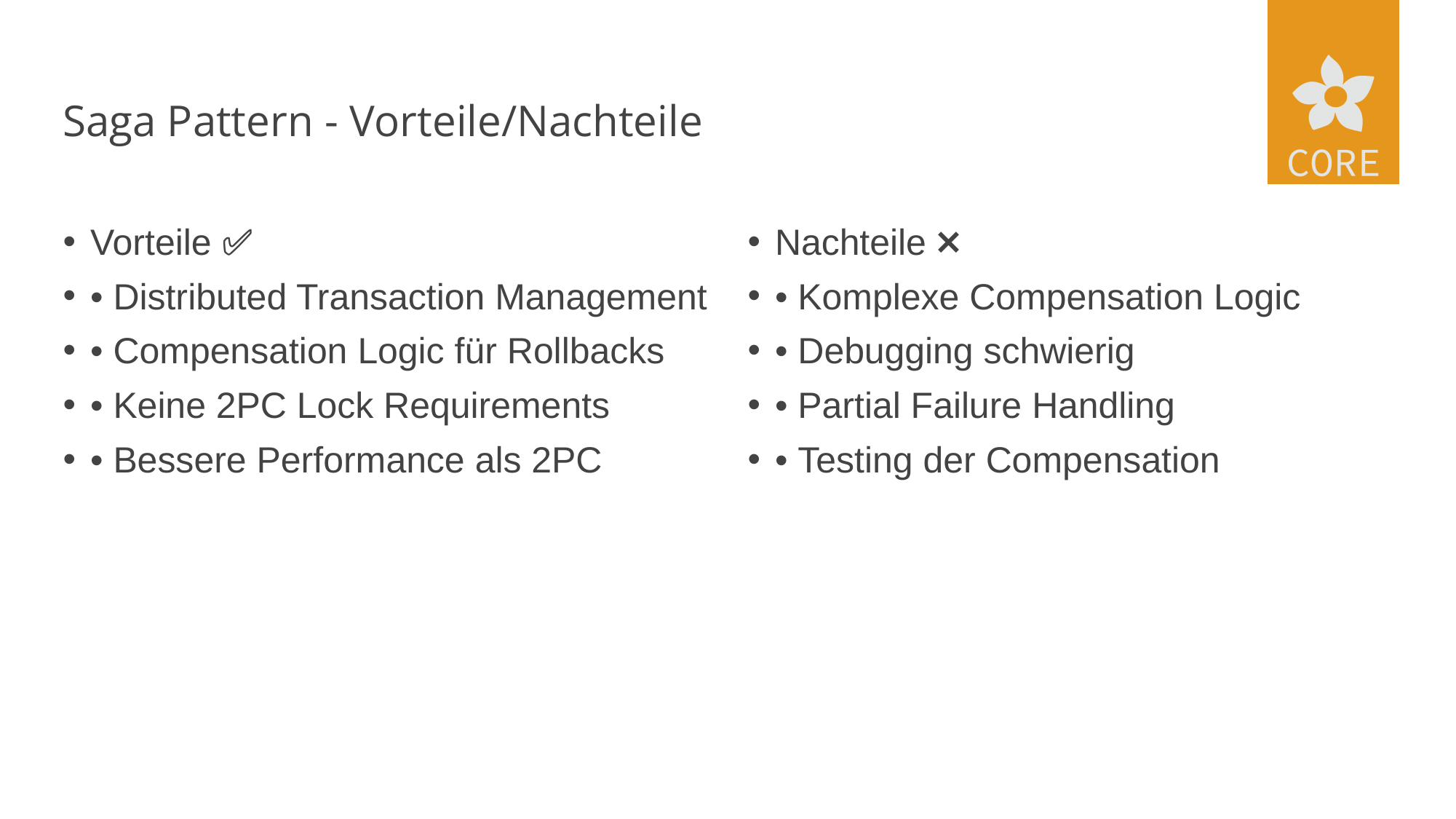

# Saga Pattern - Vorteile/Nachteile
Nachteile ❌
• Komplexe Compensation Logic
• Debugging schwierig
• Partial Failure Handling
• Testing der Compensation
Vorteile ✅
• Distributed Transaction Management
• Compensation Logic für Rollbacks
• Keine 2PC Lock Requirements
• Bessere Performance als 2PC